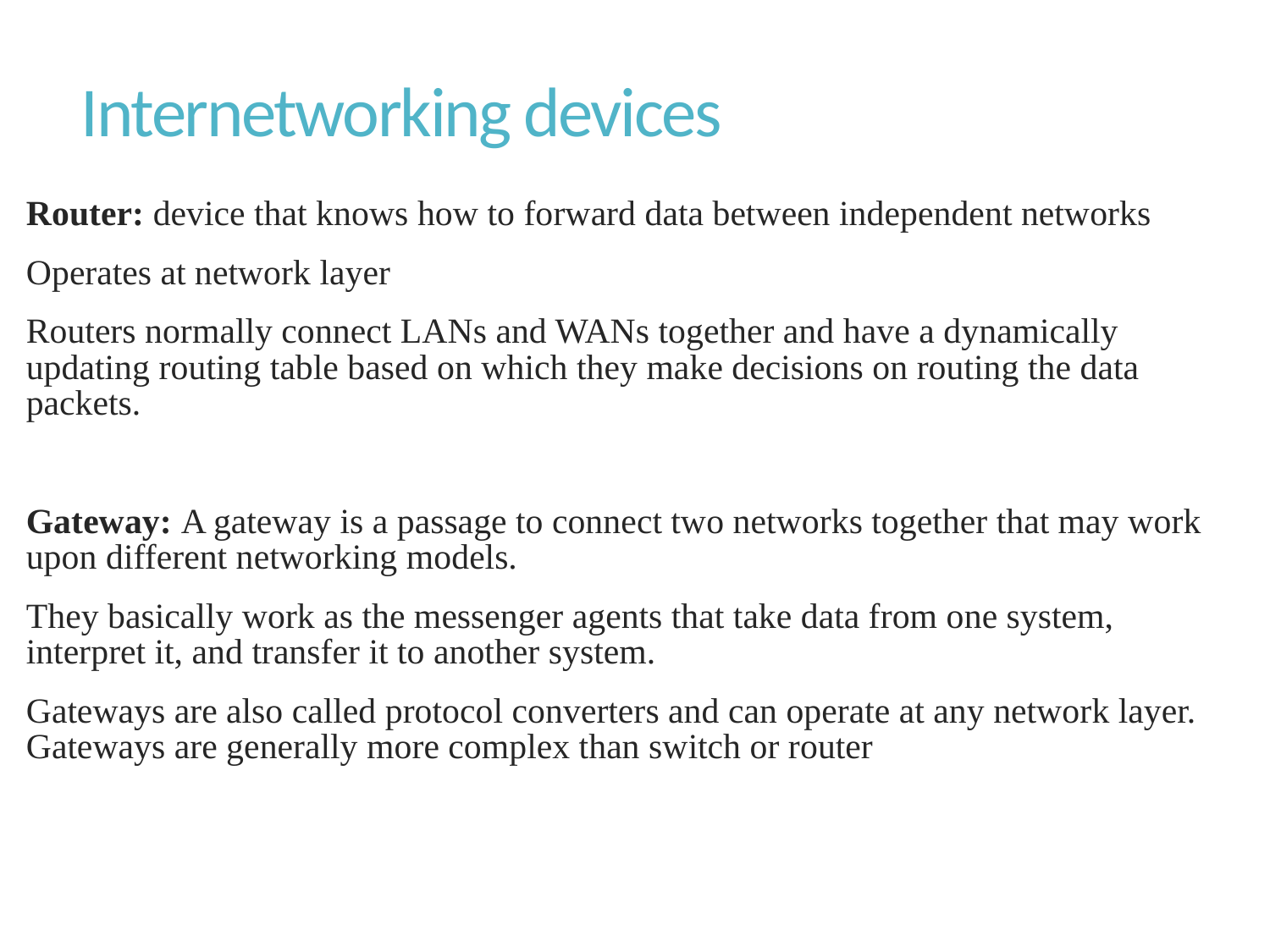

# Internetworking devices
Router: device that knows how to forward data between independent networks
Operates at network layer
Routers normally connect LANs and WANs together and have a dynamically updating routing table based on which they make decisions on routing the data packets.

Gateway: A gateway is a passage to connect two networks together that may work upon different networking models.
They basically work as the messenger agents that take data from one system, interpret it, and transfer it to another system.
Gateways are also called protocol converters and can operate at any network layer. Gateways are generally more complex than switch or router